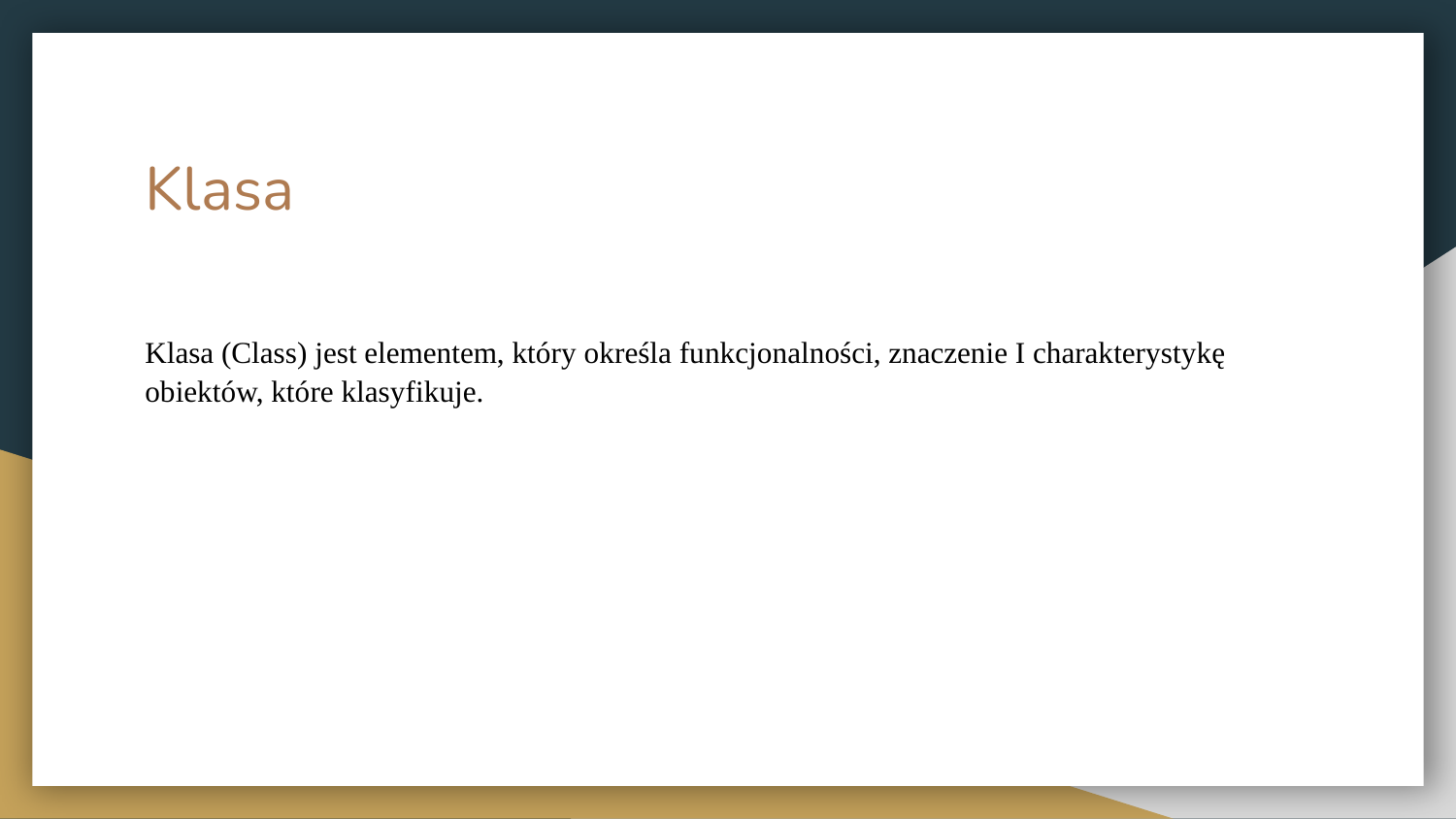

# Klasa
Klasa (Class) jest elementem, który określa funkcjonalności, znaczenie I charakterystykę obiektów, które klasyfikuje.